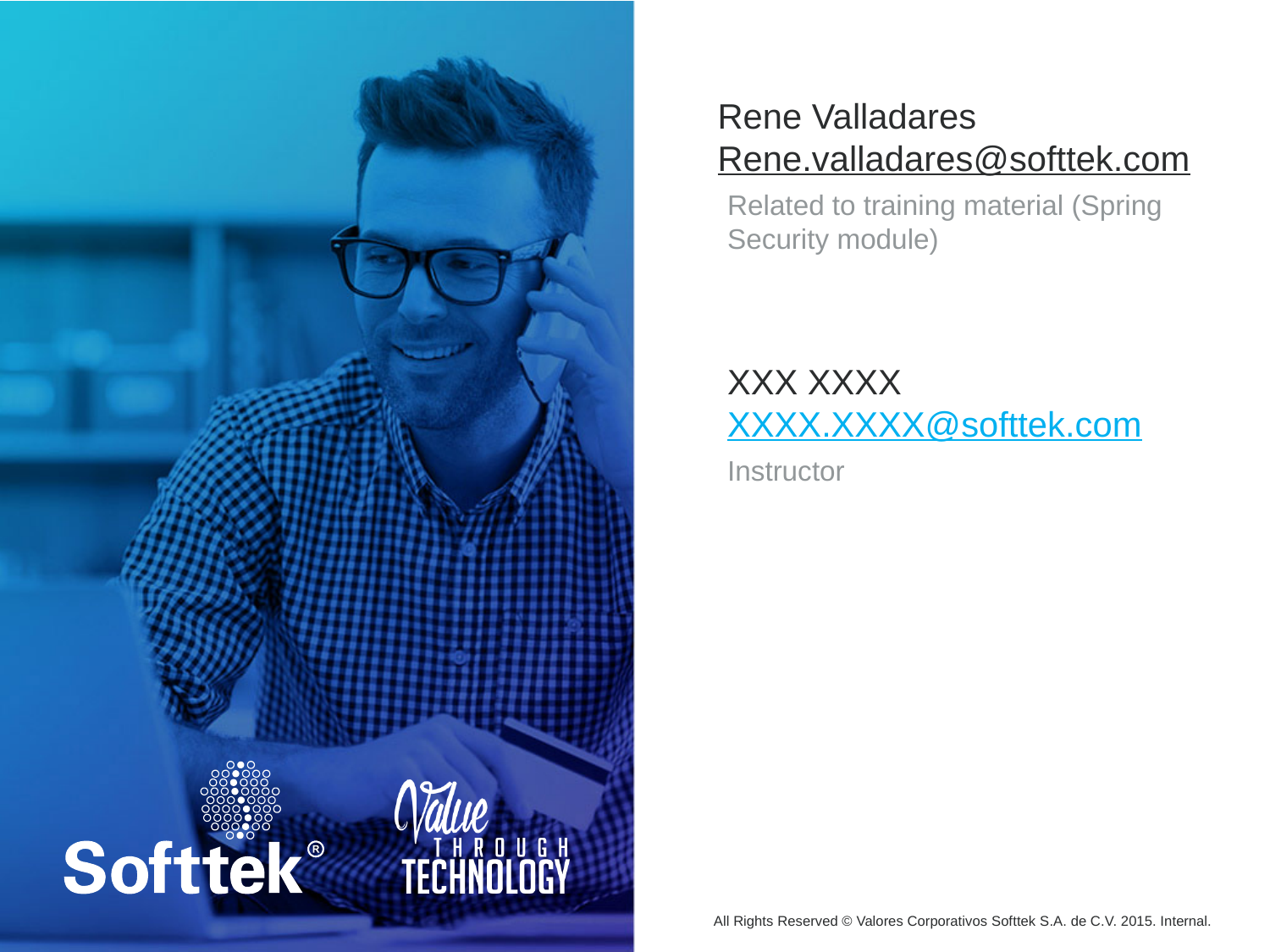

Rene Valladares
Rene.valladares@softtek.com
Related to training material (Spring Security module)
XXX XXXX
XXXX.XXXX@softtek.com
Instructor